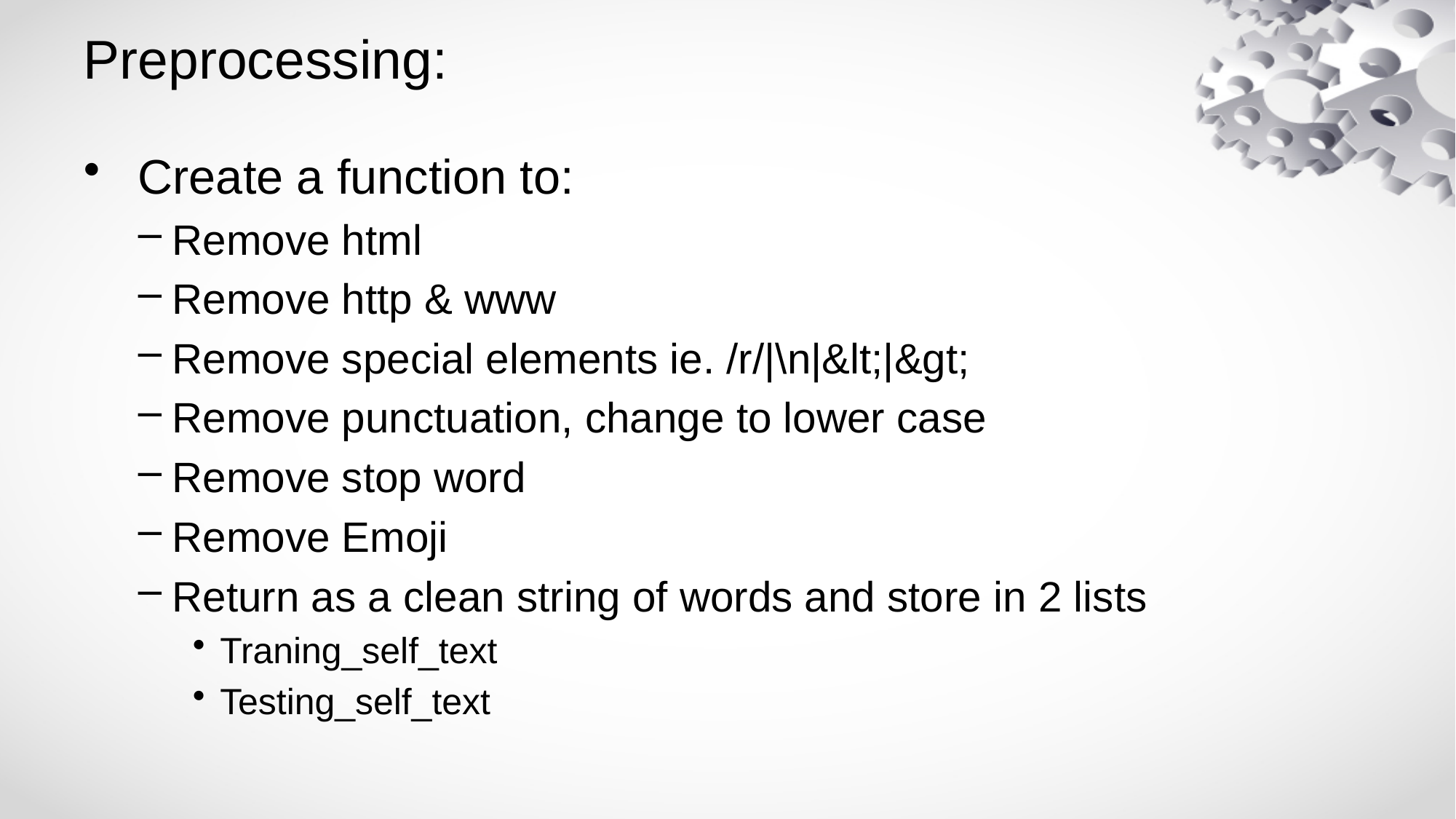

# Preprocessing:
 Create a function to:
Remove html
Remove http & www
Remove special elements ie. /r/|\n|&lt;|&gt;
Remove punctuation, change to lower case
Remove stop word
Remove Emoji
Return as a clean string of words and store in 2 lists
Traning_self_text
Testing_self_text